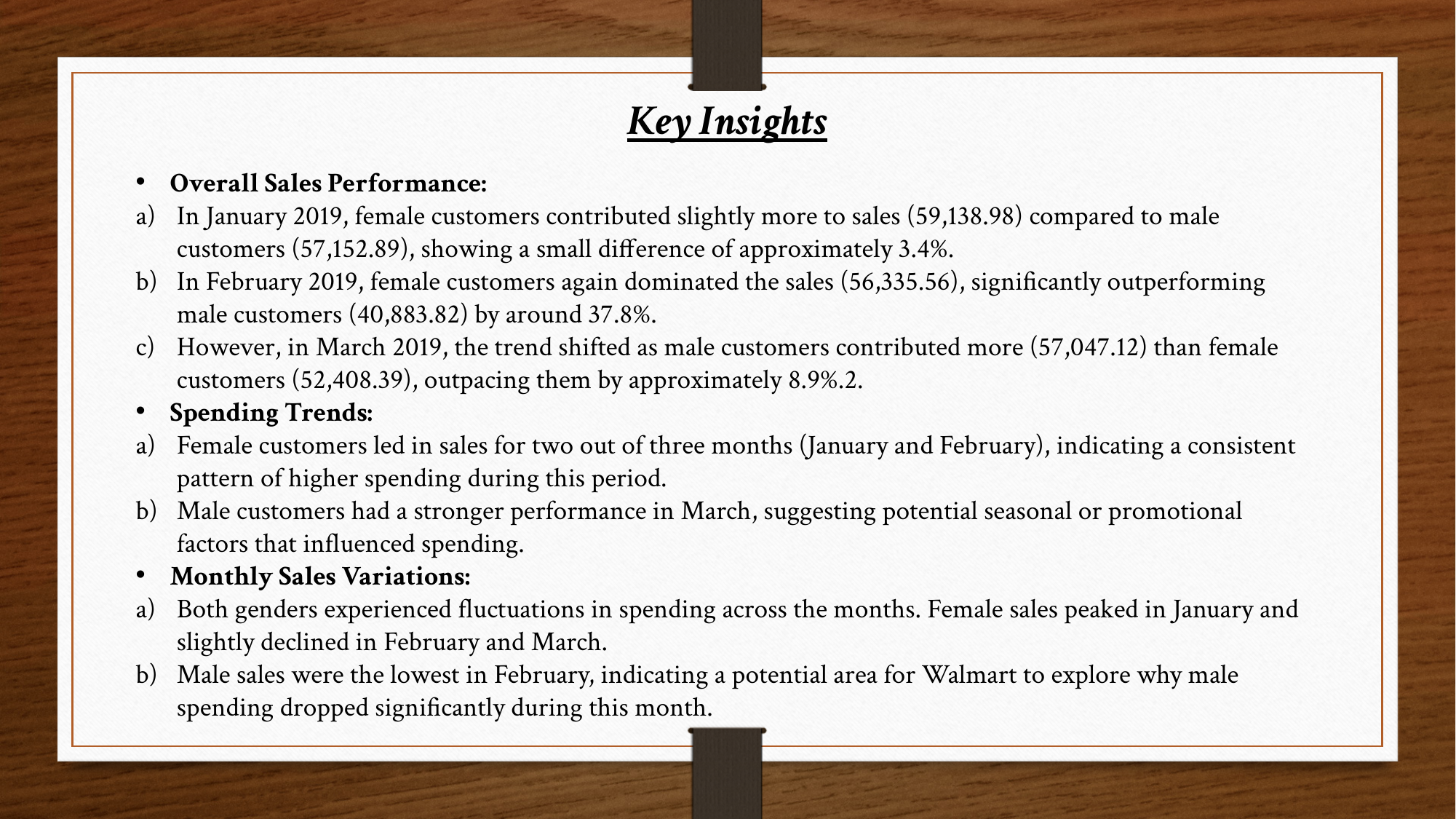

Key Insights
Overall Sales Performance:
In January 2019, female customers contributed slightly more to sales (59,138.98) compared to male customers (57,152.89), showing a small difference of approximately 3.4%.
In February 2019, female customers again dominated the sales (56,335.56), significantly outperforming male customers (40,883.82) by around 37.8%.
However, in March 2019, the trend shifted as male customers contributed more (57,047.12) than female customers (52,408.39), outpacing them by approximately 8.9%.2.
Spending Trends:
Female customers led in sales for two out of three months (January and February), indicating a consistent pattern of higher spending during this period.
Male customers had a stronger performance in March, suggesting potential seasonal or promotional factors that influenced spending.
Monthly Sales Variations:
Both genders experienced fluctuations in spending across the months. Female sales peaked in January and slightly declined in February and March.
Male sales were the lowest in February, indicating a potential area for Walmart to explore why male spending dropped significantly during this month.